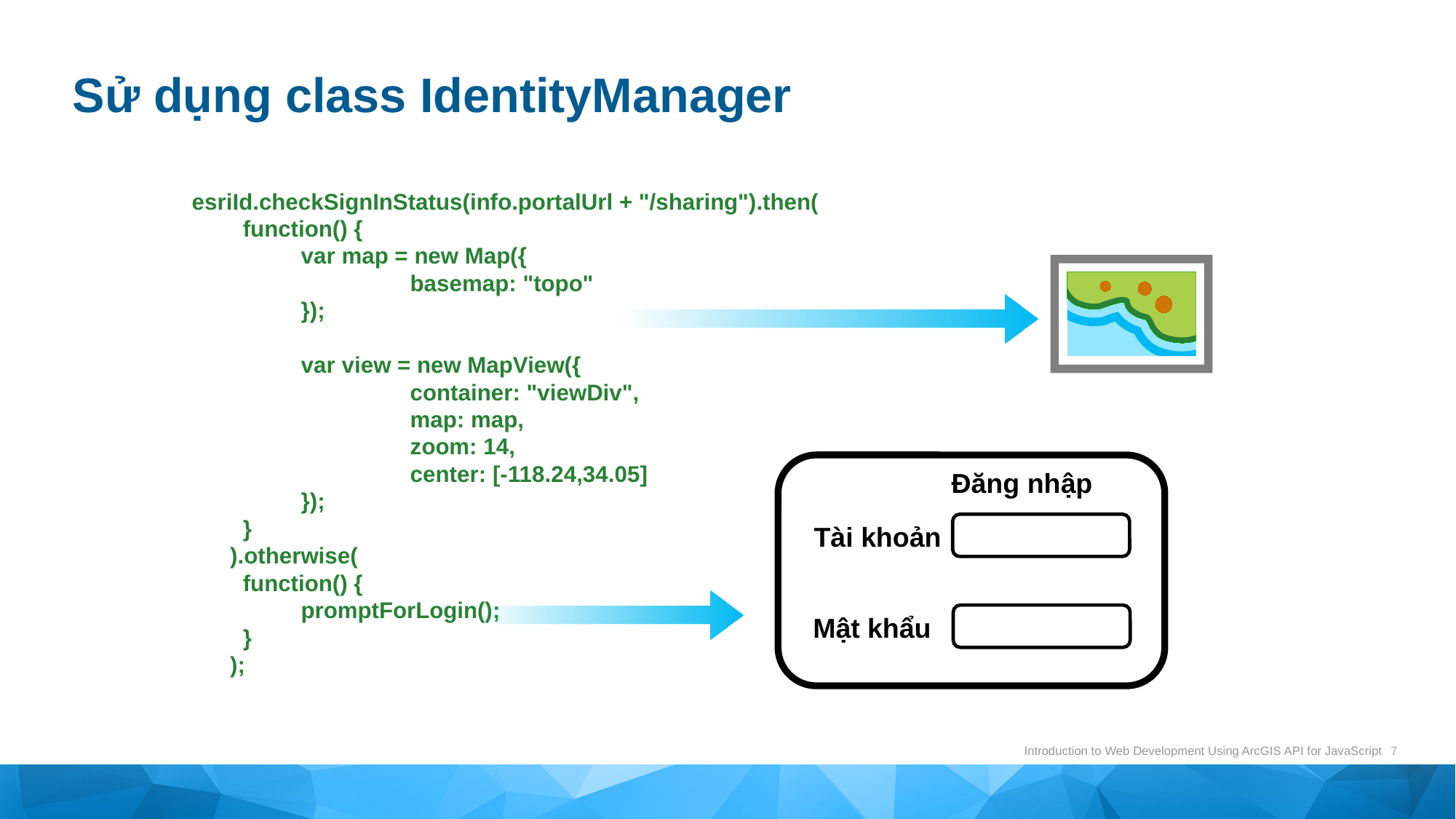

# Sử dụng class IdentityManager
esriId.checkSignInStatus(info.portalUrl + "/sharing").then(
        function() {
	var map = new Map({
              		basemap: "topo"
          	});

	var view = new MapView({
            		container: "viewDiv",
           		map: map,
            		zoom: 14,
            		center: [-118.24,34.05]
          	});
        }
      ).otherwise(
        function() {
	promptForLogin();
        }
      );

Đăng nhập
Tài khoản

Mật khẩu